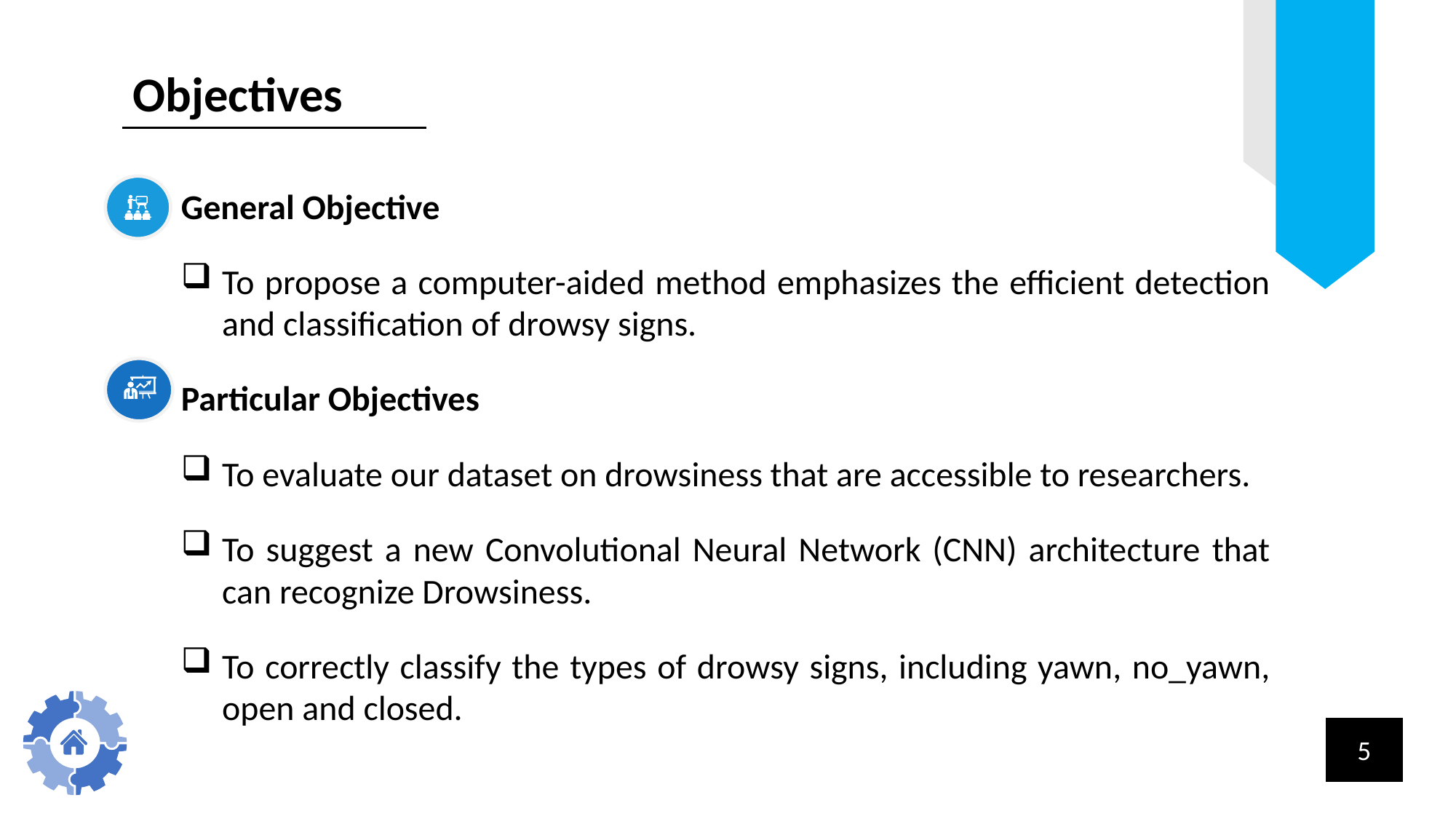

Objectives

General Objective
To propose a computer-aided method emphasizes the efficient detection and classification of drowsy signs.
Particular Objectives
To evaluate our dataset on drowsiness that are accessible to researchers.
To suggest a new Convolutional Neural Network (CNN) architecture that can recognize Drowsiness.
To correctly classify the types of drowsy signs, including yawn, no_yawn, open and closed.

5